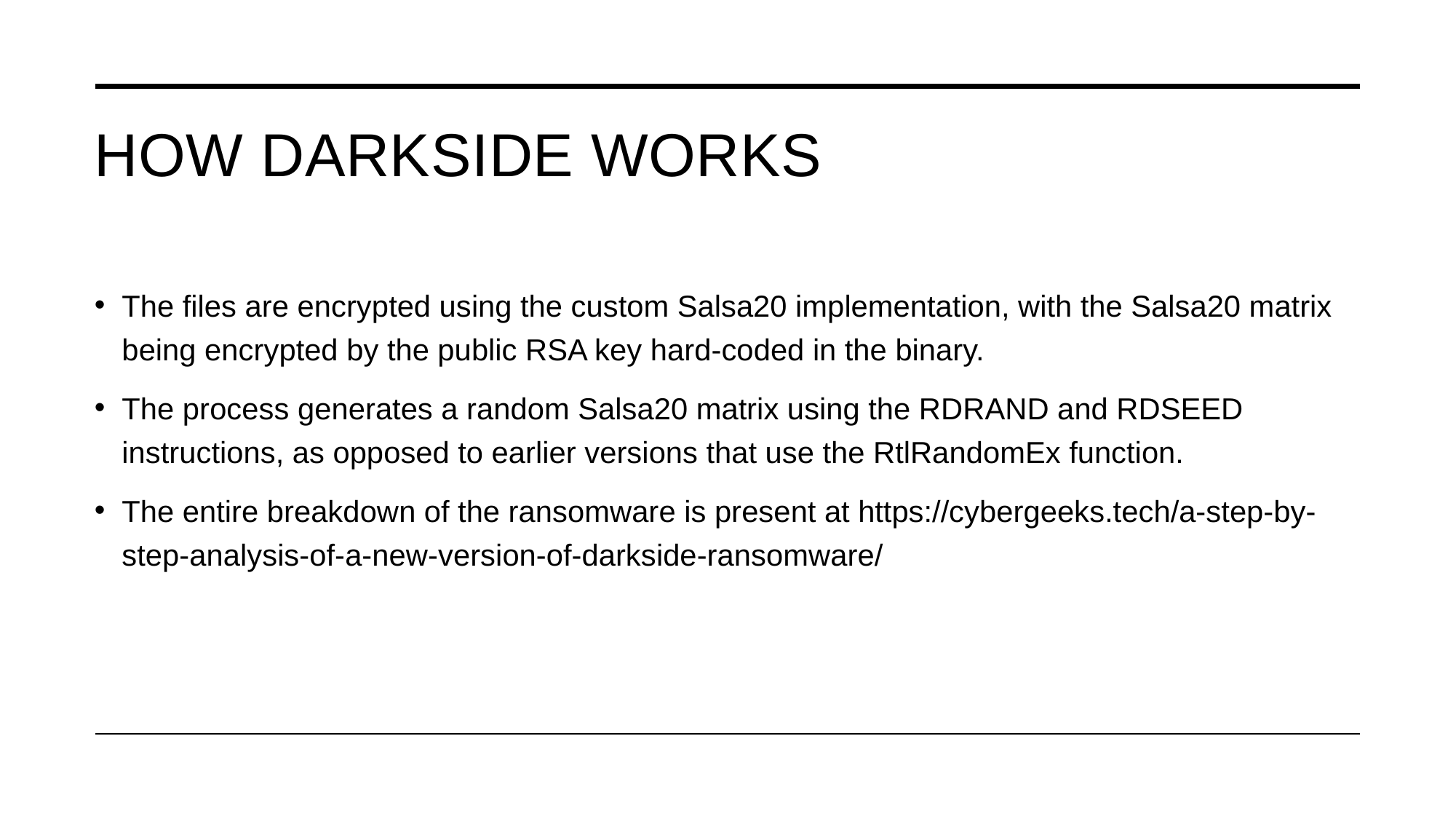

# How darkside works
The files are encrypted using the custom Salsa20 implementation, with the Salsa20 matrix being encrypted by the public RSA key hard-coded in the binary.
The process generates a random Salsa20 matrix using the RDRAND and RDSEED instructions, as opposed to earlier versions that use the RtlRandomEx function.
The entire breakdown of the ransomware is present at https://cybergeeks.tech/a-step-by-step-analysis-of-a-new-version-of-darkside-ransomware/